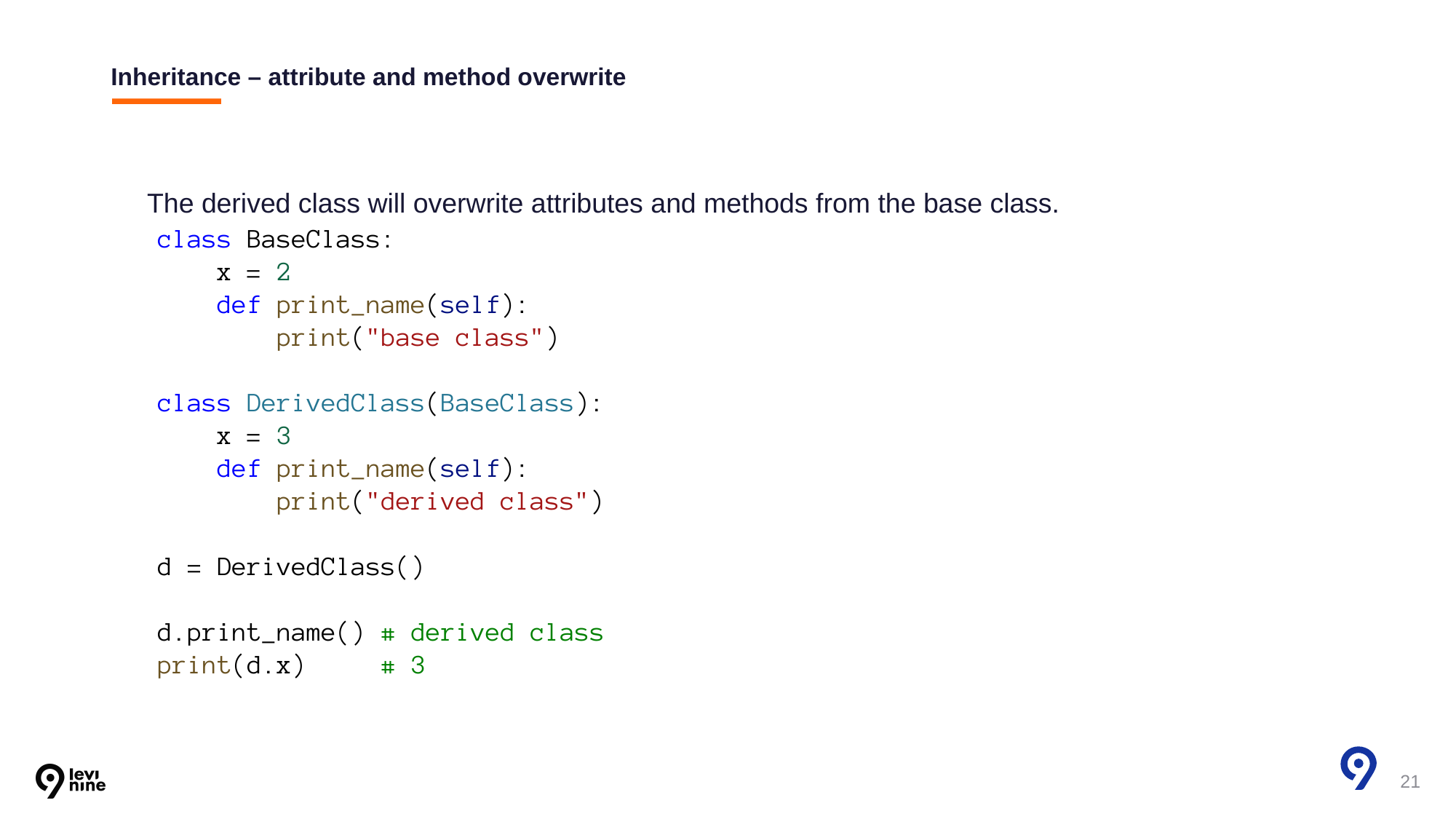

# Inheritance – attribute and method overwrite
The derived class will overwrite attributes and methods from the base class.
class BaseClass:
    x = 2
    def print_name(self):
        print("base class")
class DerivedClass(BaseClass):
    x = 3
    def print_name(self):
        print("derived class")
d = DerivedClass()
d.print_name() # derived class
print(d.x)     # 3
21